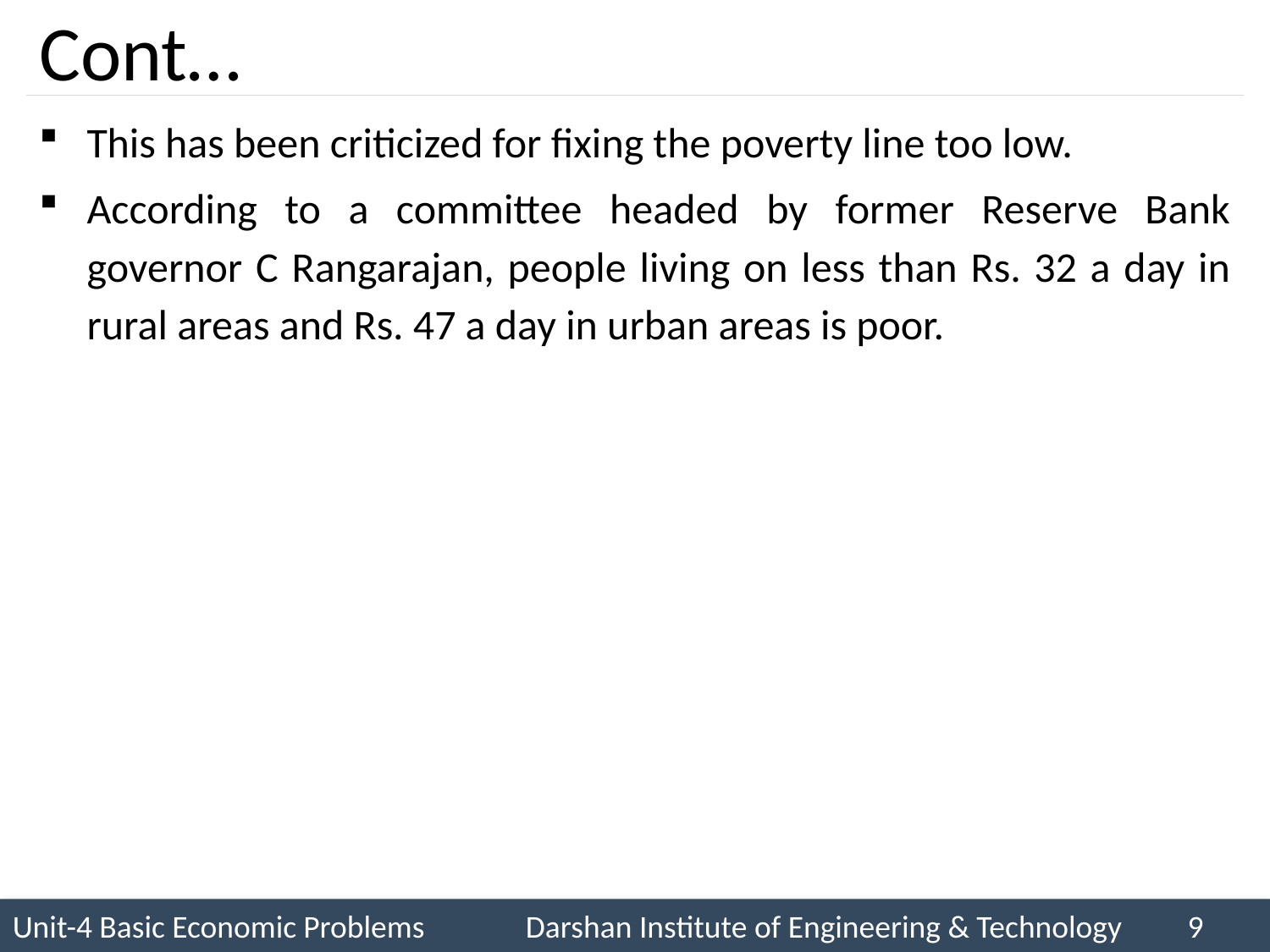

# Cont…
This has been criticized for fixing the poverty line too low.
According to a committee headed by former Reserve Bank governor C Rangarajan, people living on less than Rs. 32 a day in rural areas and Rs. 47 a day in urban areas is poor.